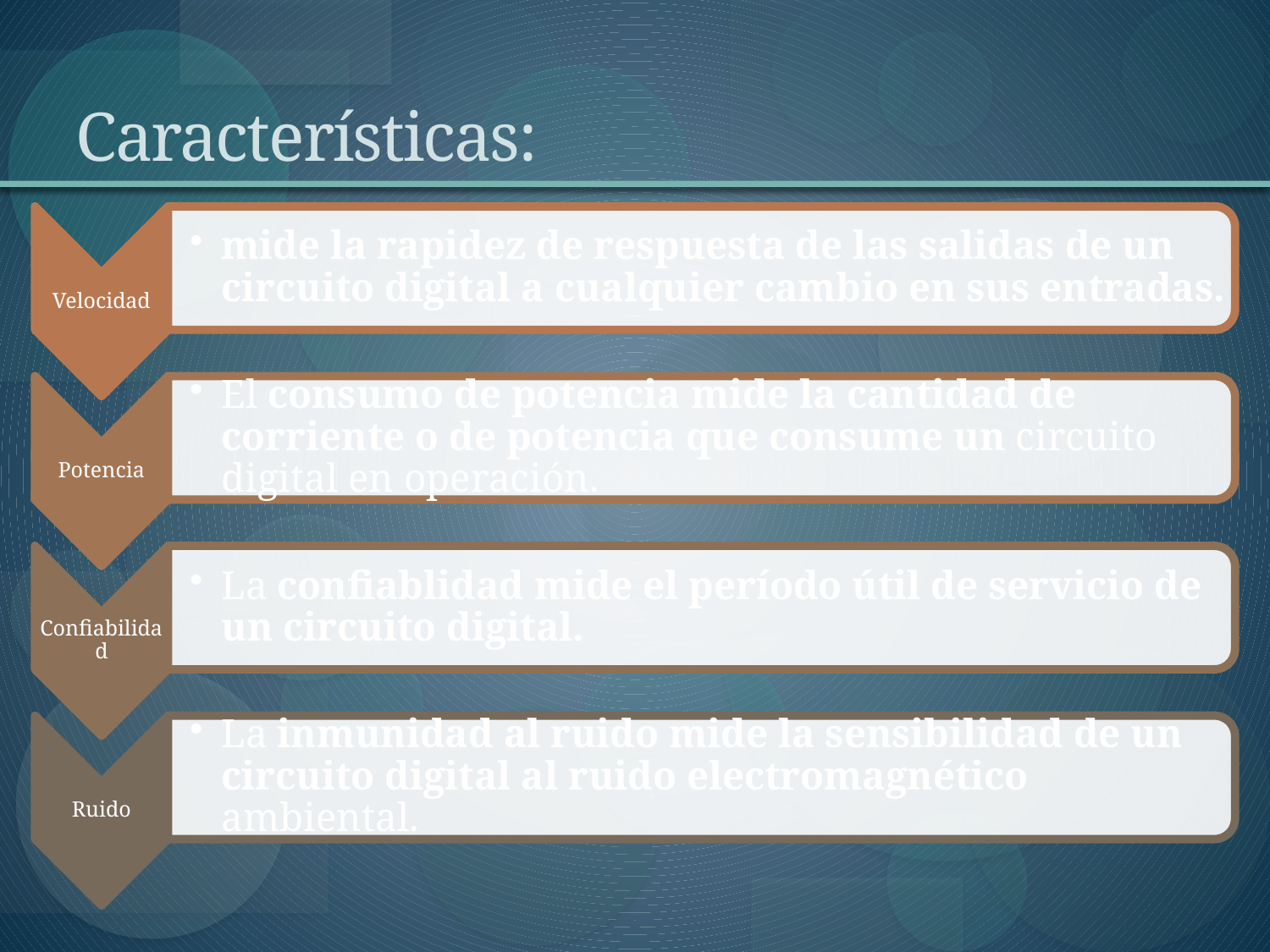

# Características:
Velocidad
mide la rapidez de respuesta de las salidas de un circuito digital a cualquier cambio en sus entradas.
Potencia
El consumo de potencia mide la cantidad de corriente o de potencia que consume un circuito digital en operación.
Confiabilidad
La confiablidad mide el período útil de servicio de un circuito digital.
Ruido
La inmunidad al ruido mide la sensibilidad de un circuito digital al ruido electromagnético ambiental.